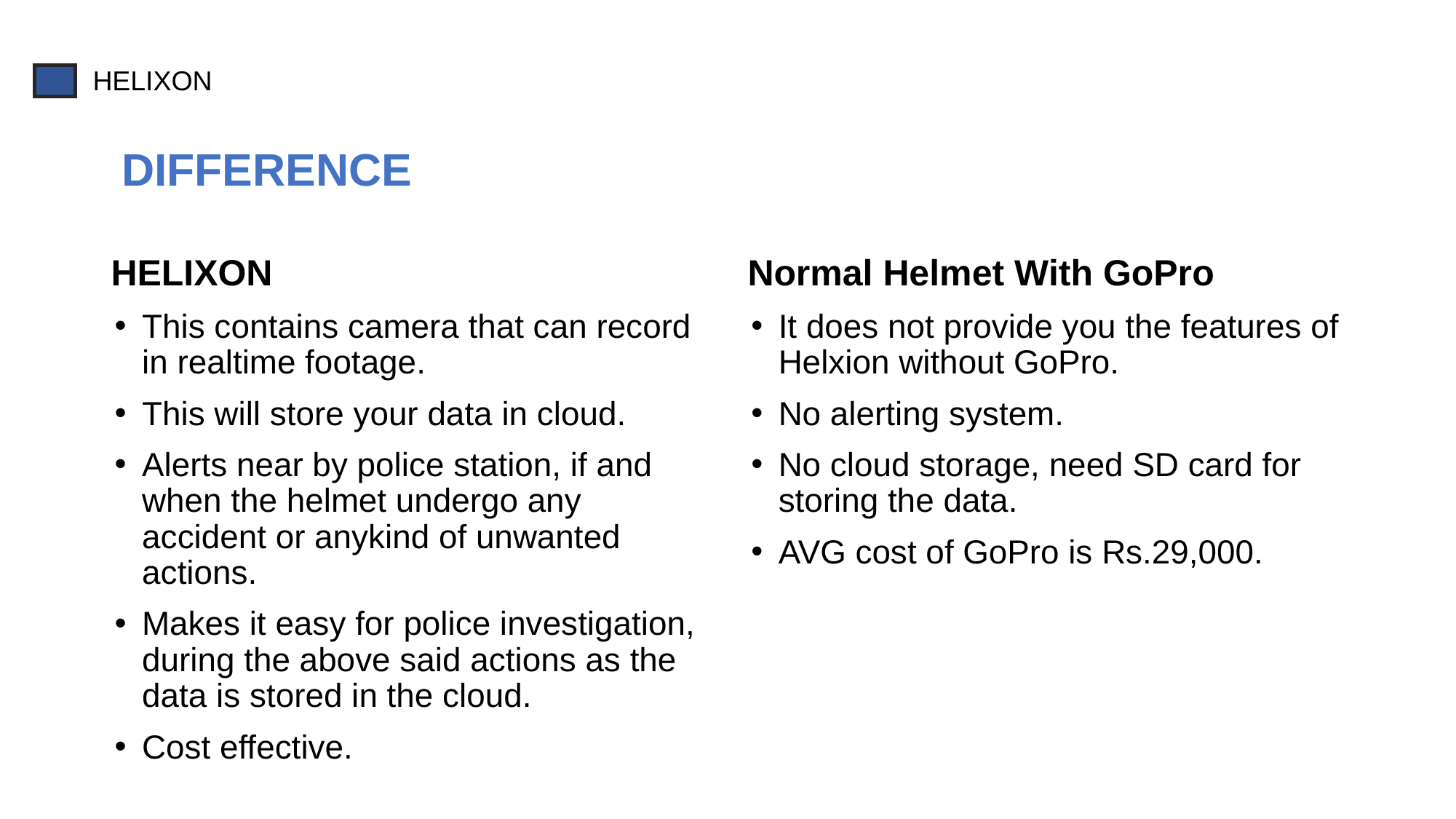

HELIXON

DIFFERENCE
HELIXON
Normal Helmet With GoPro
This contains camera that can record in realtime footage.
This will store your data in cloud.
Alerts near by police station, if and when the helmet undergo any accident or anykind of unwanted actions.
Makes it easy for police investigation, during the above said actions as the data is stored in the cloud.
Cost effective.
It does not provide you the features of Helxion without GoPro.
No alerting system.
No cloud storage, need SD card for storing the data.
AVG cost of GoPro is Rs.29,000.